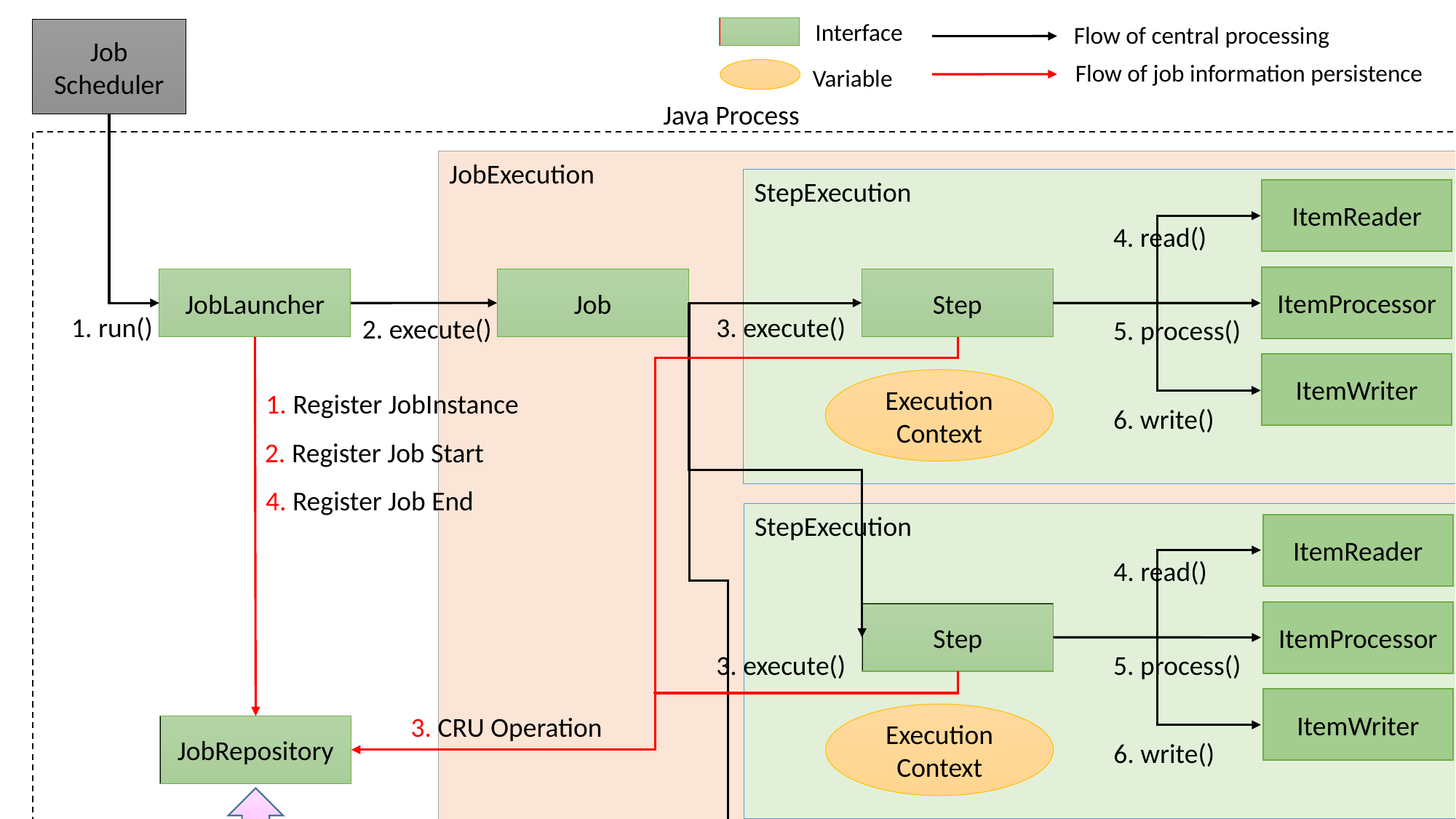

Interface
Flow of central processing

Job
Scheduler
Flow of job information persistence
Variable

Java Process

JobExecution
StepExecution
ItemReader
ItemProcessor
ItemWriter
4. read()
Job
Step
JobLauncher
1. run()
3. execute()
2. execute()
5. process()
Execution
Context
1. Register JobInstance
6. write()
2. Register Job Start
4. Register Job End
StepExecution
ItemReader
ItemProcessor
ItemWriter
4. read()
Step
3. execute()
5. process()
3. CRU Operation
Execution
Context
JobRepository
6. write()

…
Execution
Context
Database